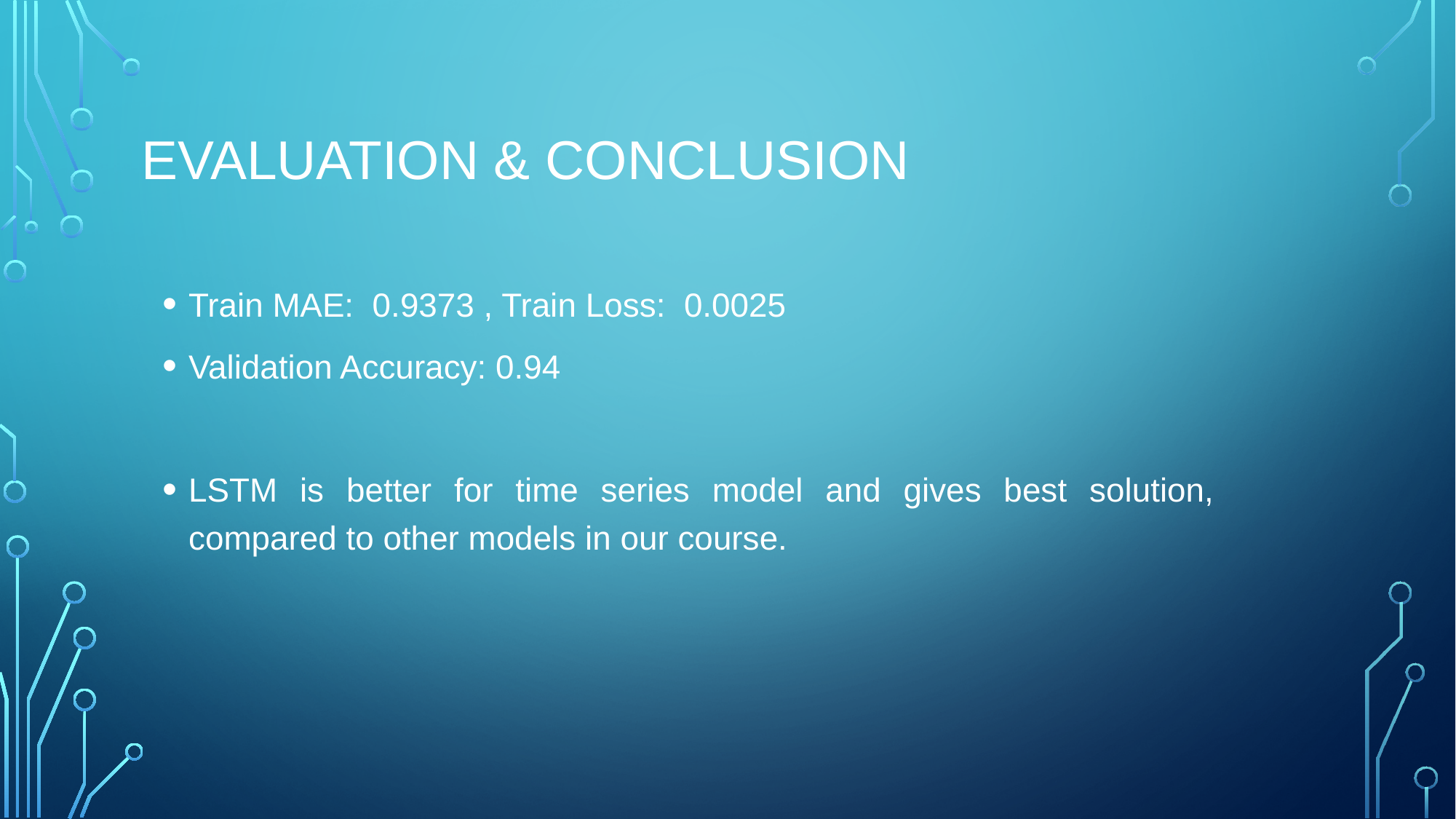

# Evaluation & Conclusion
Train MAE:  0.9373 , Train Loss:  0.0025
Validation Accuracy: 0.94

LSTM is better for time series model and gives best solution, compared to other models in our course.